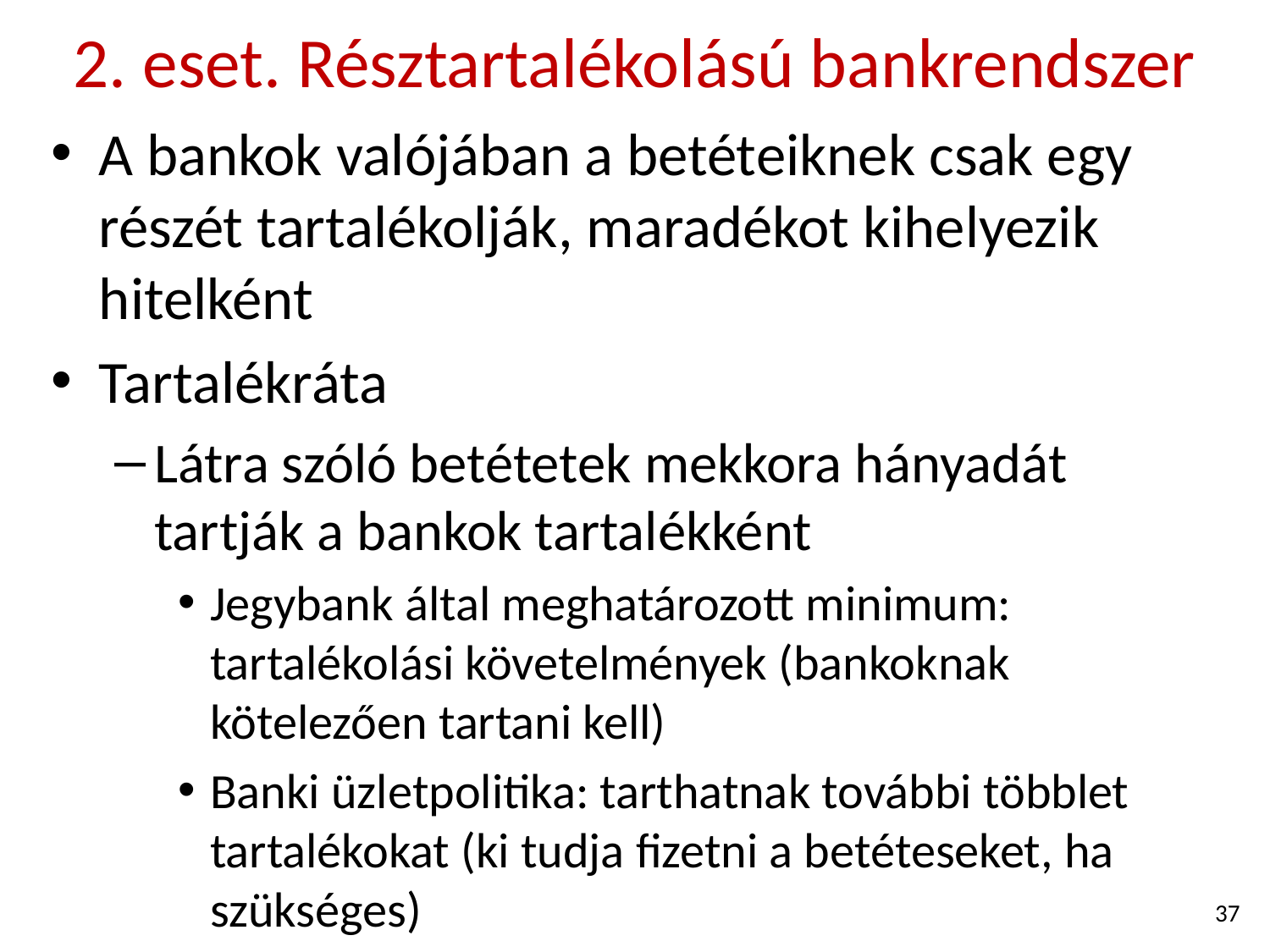

# 2. eset. Résztartalékolású bankrendszer
A bankok valójában a betéteiknek csak egy részét tartalékolják, maradékot kihelyezik hitelként
Tartalékráta
Látra szóló betétetek mekkora hányadát tartják a bankok tartalékként
Jegybank által meghatározott minimum: tartalékolási követelmények (bankoknak kötelezően tartani kell)
Banki üzletpolitika: tarthatnak további többlet tartalékokat (ki tudja fizetni a betéteseket, ha szükséges)
37